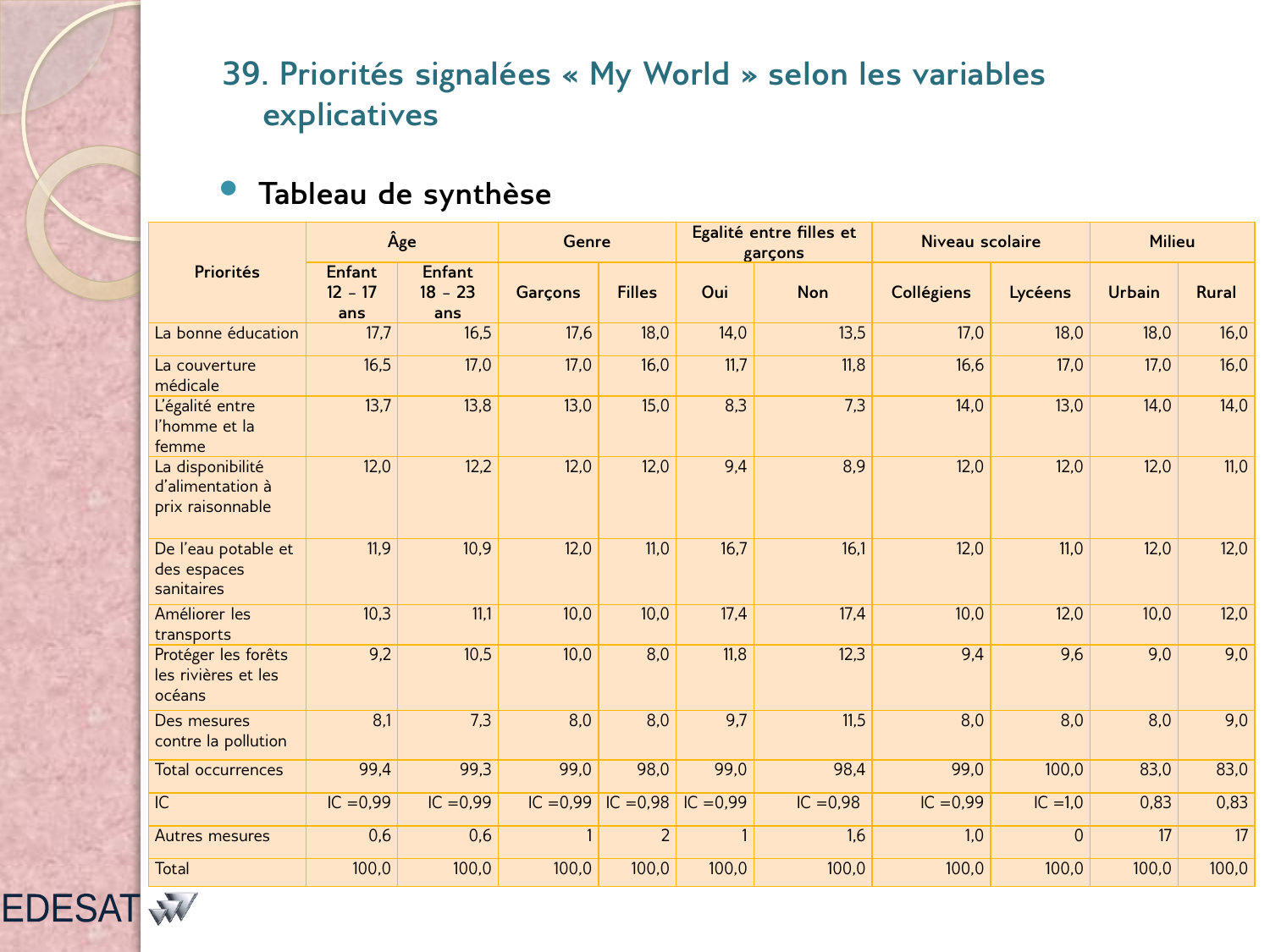

# 39. Priorités signalées « My World » selon les variables explicatives
Tableau de synthèse
| Priorités | Âge |  | Genre |  | Egalité entre filles et garçons |  | Niveau scolaire |  | Milieu |  |
| --- | --- | --- | --- | --- | --- | --- | --- | --- | --- | --- |
|  | Enfant 12 – 17 ans | Enfant 18 – 23 ans | Garçons | Filles | Oui | Non | Collégiens | Lycéens | Urbain | Rural |
| La bonne éducation | 17,7 | 16,5 | 17,6 | 18,0 | 14,0 | 13,5 | 17,0 | 18,0 | 18,0 | 16,0 |
| La couverture médicale | 16,5 | 17,0 | 17,0 | 16,0 | 11,7 | 11,8 | 16,6 | 17,0 | 17,0 | 16,0 |
| L’égalité entre l’homme et la femme | 13,7 | 13,8 | 13,0 | 15,0 | 8,3 | 7,3 | 14,0 | 13,0 | 14,0 | 14,0 |
| La disponibilité d’alimentation à prix raisonnable | 12,0 | 12,2 | 12,0 | 12,0 | 9,4 | 8,9 | 12,0 | 12,0 | 12,0 | 11,0 |
| De l’eau potable et des espaces sanitaires | 11,9 | 10,9 | 12,0 | 11,0 | 16,7 | 16,1 | 12,0 | 11,0 | 12,0 | 12,0 |
| Améliorer les transports | 10,3 | 11,1 | 10,0 | 10,0 | 17,4 | 17,4 | 10,0 | 12,0 | 10,0 | 12,0 |
| Protéger les forêts les rivières et les océans | 9,2 | 10,5 | 10,0 | 8,0 | 11,8 | 12,3 | 9,4 | 9,6 | 9,0 | 9,0 |
| Des mesures contre la pollution | 8,1 | 7,3 | 8,0 | 8,0 | 9,7 | 11,5 | 8,0 | 8,0 | 8,0 | 9,0 |
| Total occurrences | 99,4 | 99,3 | 99,0 | 98,0 | 99,0 | 98,4 | 99,0 | 100,0 | 83,0 | 83,0 |
| IC | IC =0,99 | IC =0,99 | IC =0,99 | IC =0,98 | IC =0,99 | IC =0,98 | IC =0,99 | IC =1,0 | 0,83 | 0,83 |
| Autres mesures | 0,6 | 0,6 | 1 | 2 | 1 | 1,6 | 1,0 | 0 | 17 | 17 |
| Total | 100,0 | 100,0 | 100,0 | 100,0 | 100,0 | 100,0 | 100,0 | 100,0 | 100,0 | 100,0 |